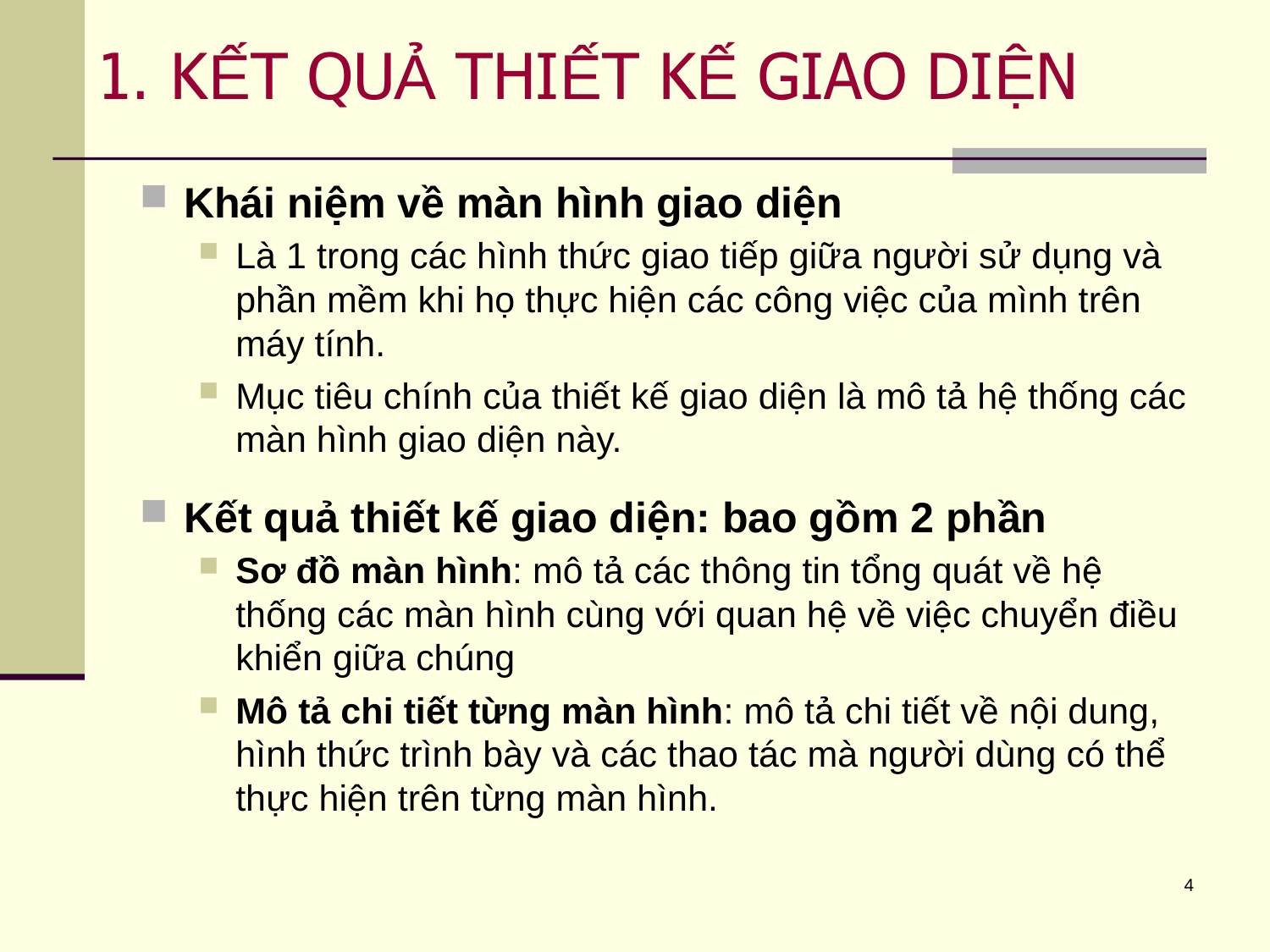

# 1. KẾT QUẢ THIẾT KẾ GIAO DIỆN
Khái niệm về màn hình giao diện
Là 1 trong các hình thức giao tiếp giữa người sử dụng và phần mềm khi họ thực hiện các công việc của mình trên máy tính.
Mục tiêu chính của thiết kế giao diện là mô tả hệ thống các màn hình giao diện này.
Kết quả thiết kế giao diện: bao gồm 2 phần
Sơ đồ màn hình: mô tả các thông tin tổng quát về hệ thống các màn hình cùng với quan hệ về việc chuyển điều khiển giữa chúng
Mô tả chi tiết từng màn hình: mô tả chi tiết về nội dung, hình thức trình bày và các thao tác mà người dùng có thể thực hiện trên từng màn hình.
4